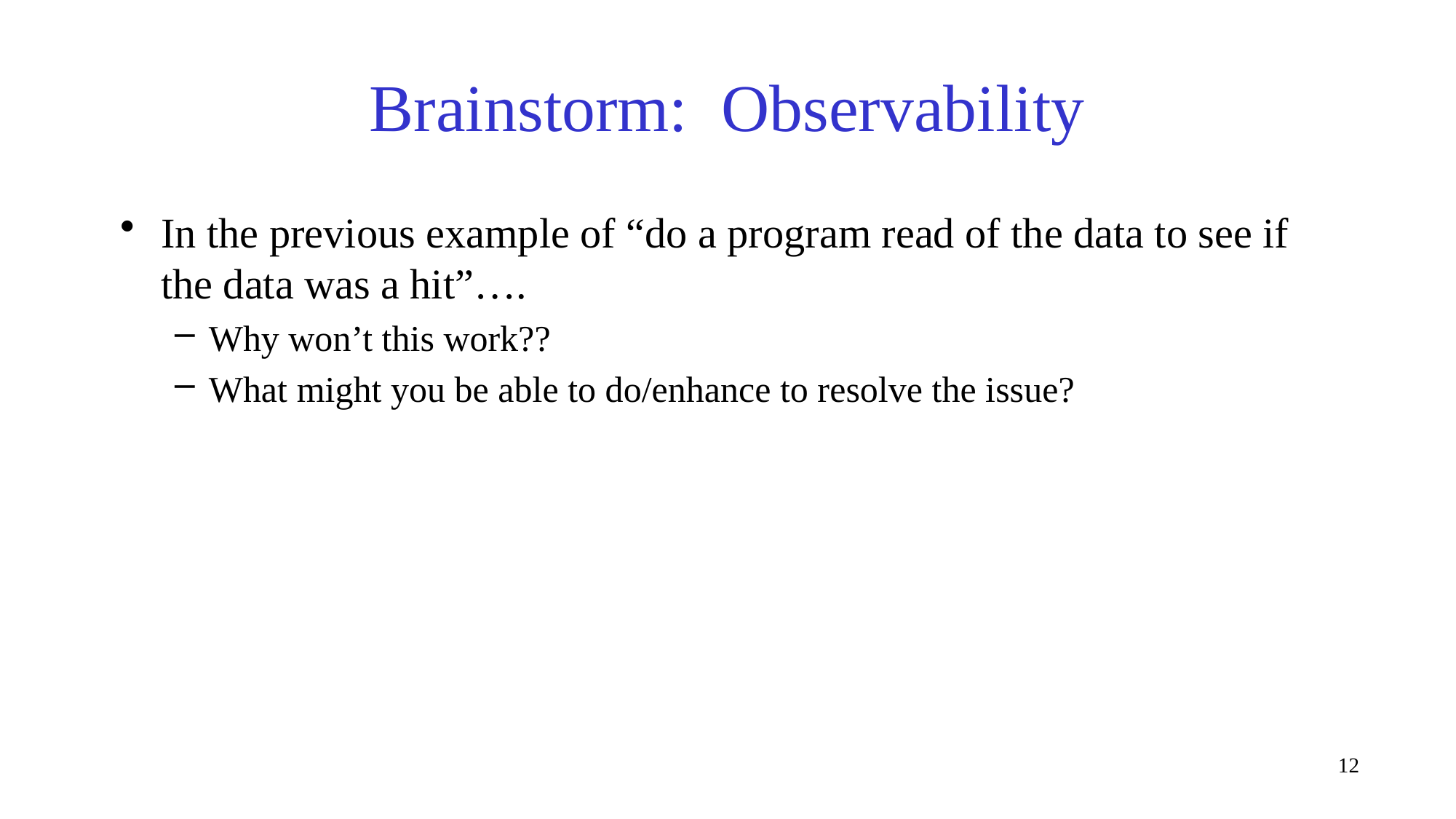

# Brainstorm:  Observability
In the previous example of “do a program read of the data to see if the data was a hit”….
Why won’t this work??
What might you be able to do/enhance to resolve the issue?